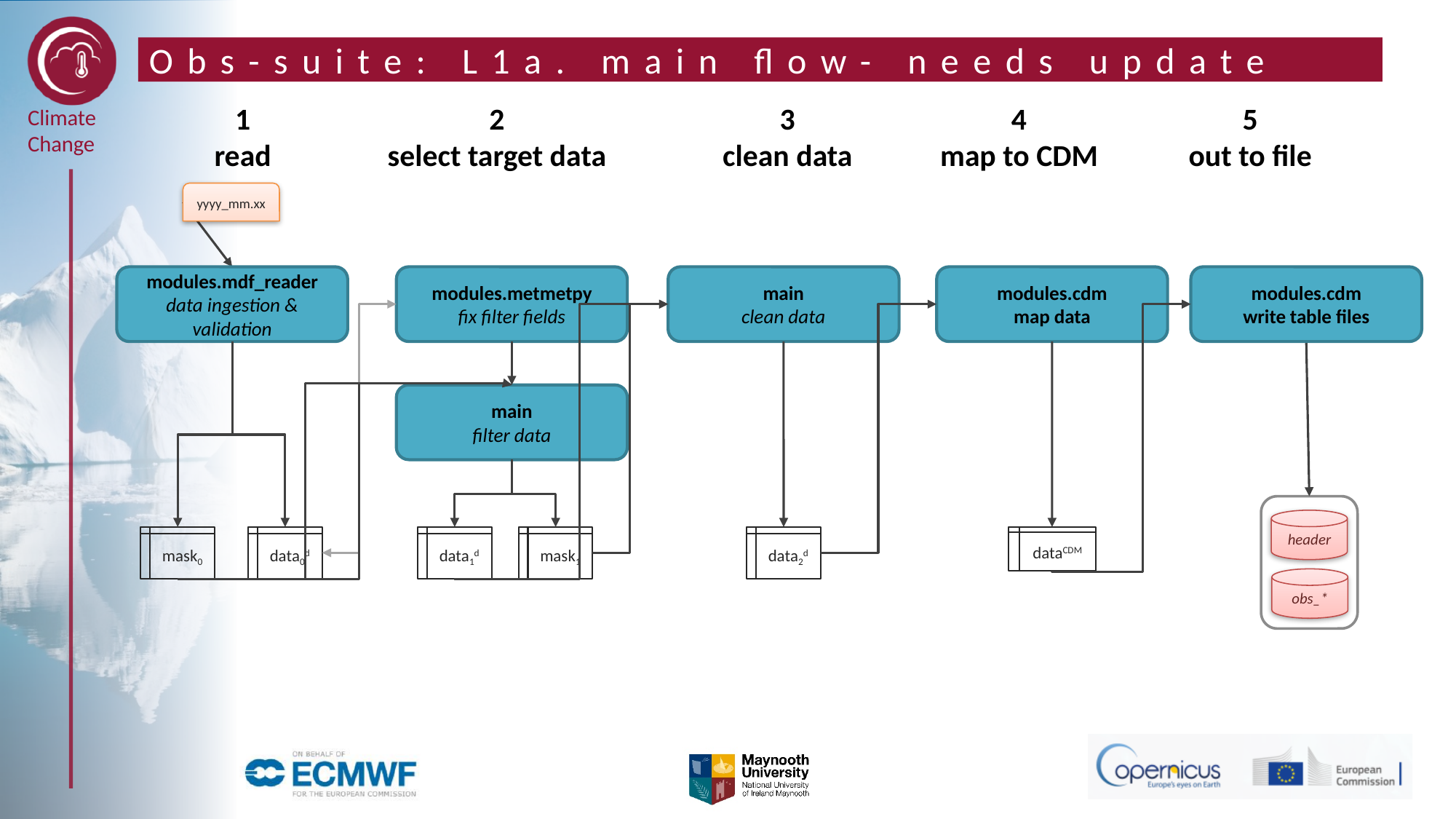

# Obs-suite: L1a. main flow- needs update
1
read
2
select target data
3
clean data
4
map to CDM
5
out to file
yyyy_mm.xx
modules.cdm
write table files
modules.cdm
map data
modules.mdf_reader
data ingestion & validation
modules.metmetpy
fix filter fields
main
clean data
main
filter data

header
obs_*
mask0
data0d
data1d
mask1
data2d
dataCDM
merge into reader?